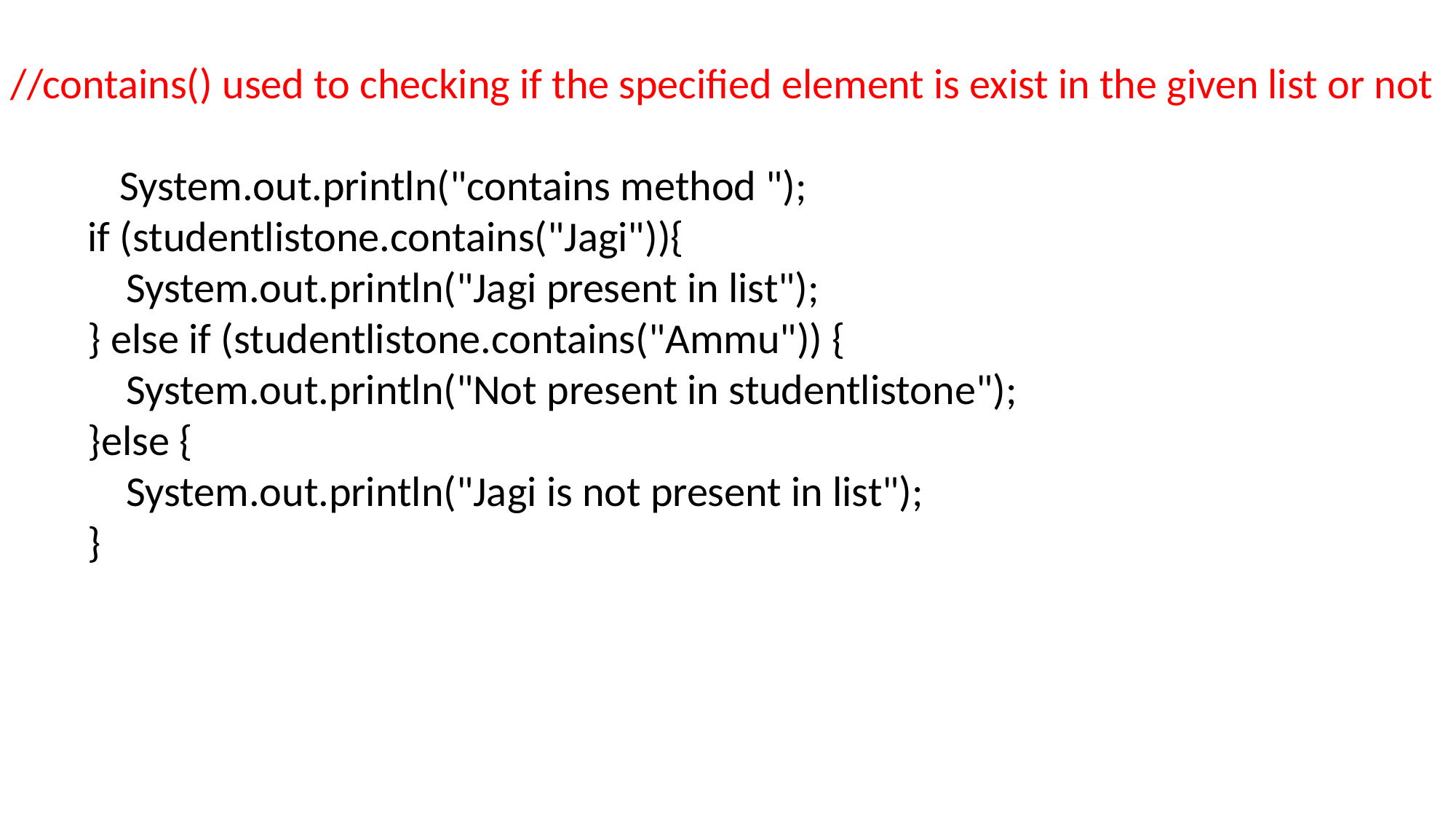

//contains() used to checking if the specified element is exist in the given list or not

	System.out.println("contains method ");
        if (studentlistone.contains("Jagi")){
            System.out.println("Jagi present in list");
        } else if (studentlistone.contains("Ammu")) {
            System.out.println("Not present in studentlistone");
        }else {
            System.out.println("Jagi is not present in list");
        }